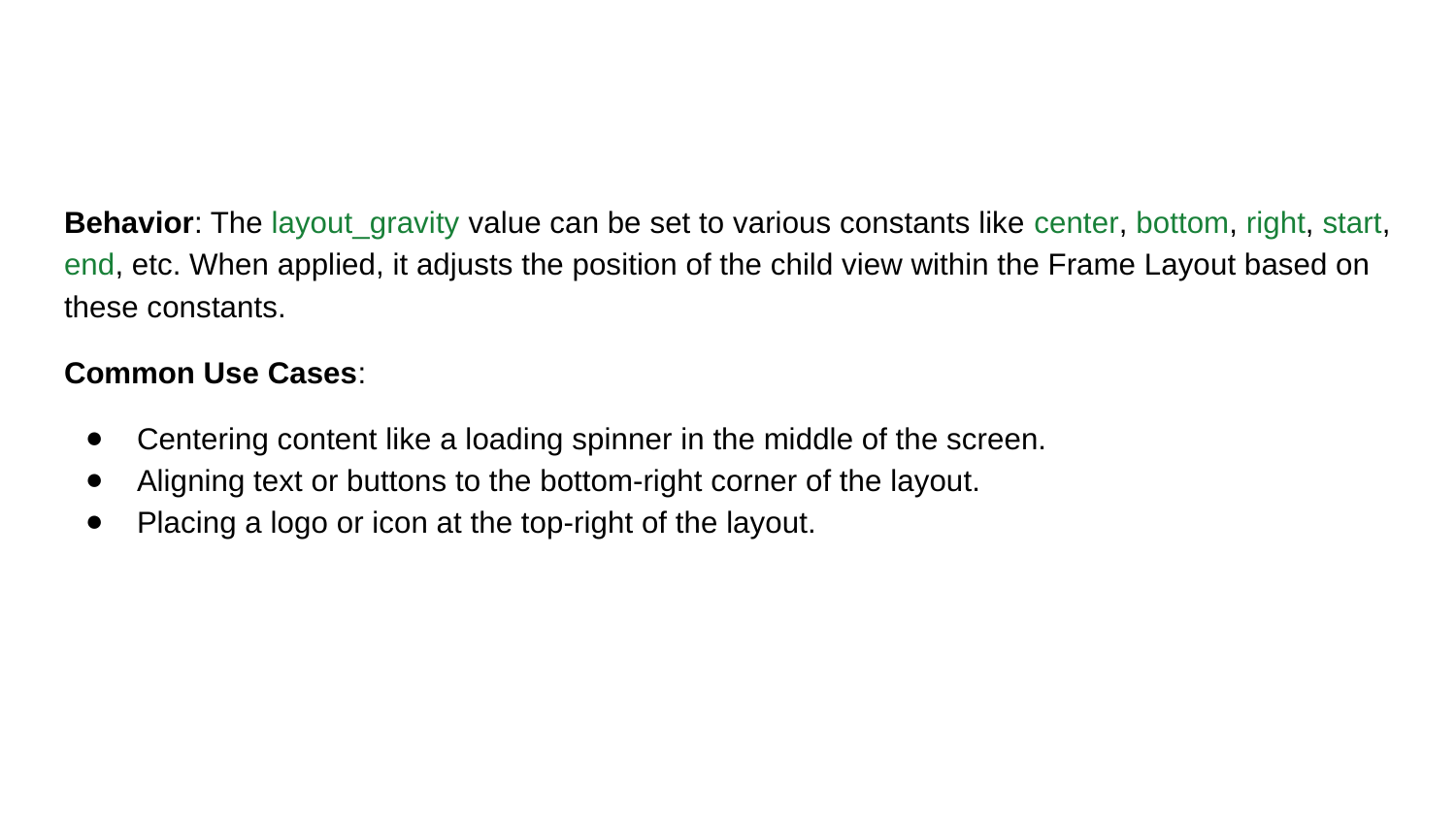

#
Behavior: The layout_gravity value can be set to various constants like center, bottom, right, start, end, etc. When applied, it adjusts the position of the child view within the Frame Layout based on these constants.
Common Use Cases:
Centering content like a loading spinner in the middle of the screen.
Aligning text or buttons to the bottom-right corner of the layout.
Placing a logo or icon at the top-right of the layout.